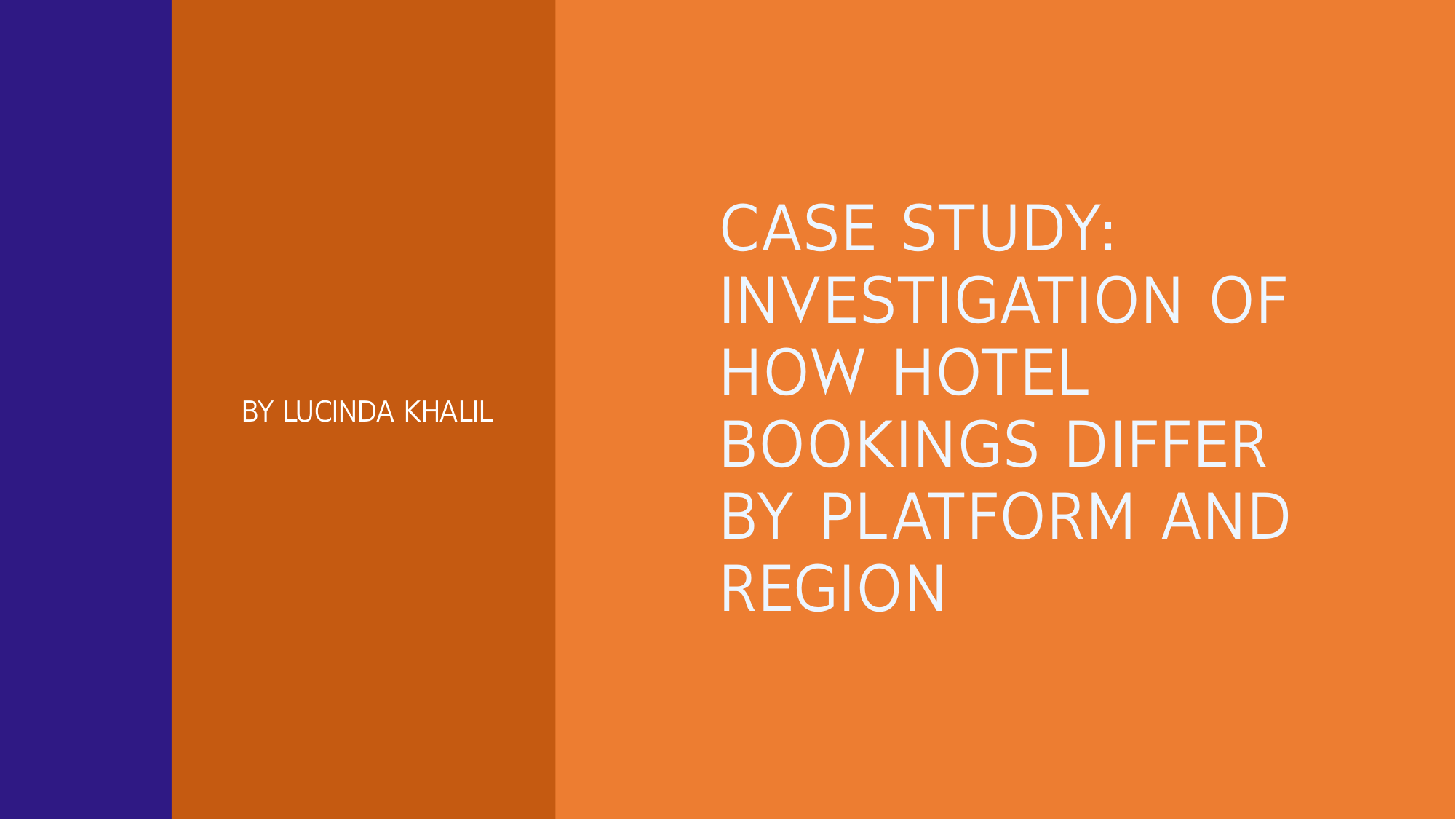

# Case Study: Investigation of how hotel bookings differ by platform and region
BY LUCINDA KHALIL